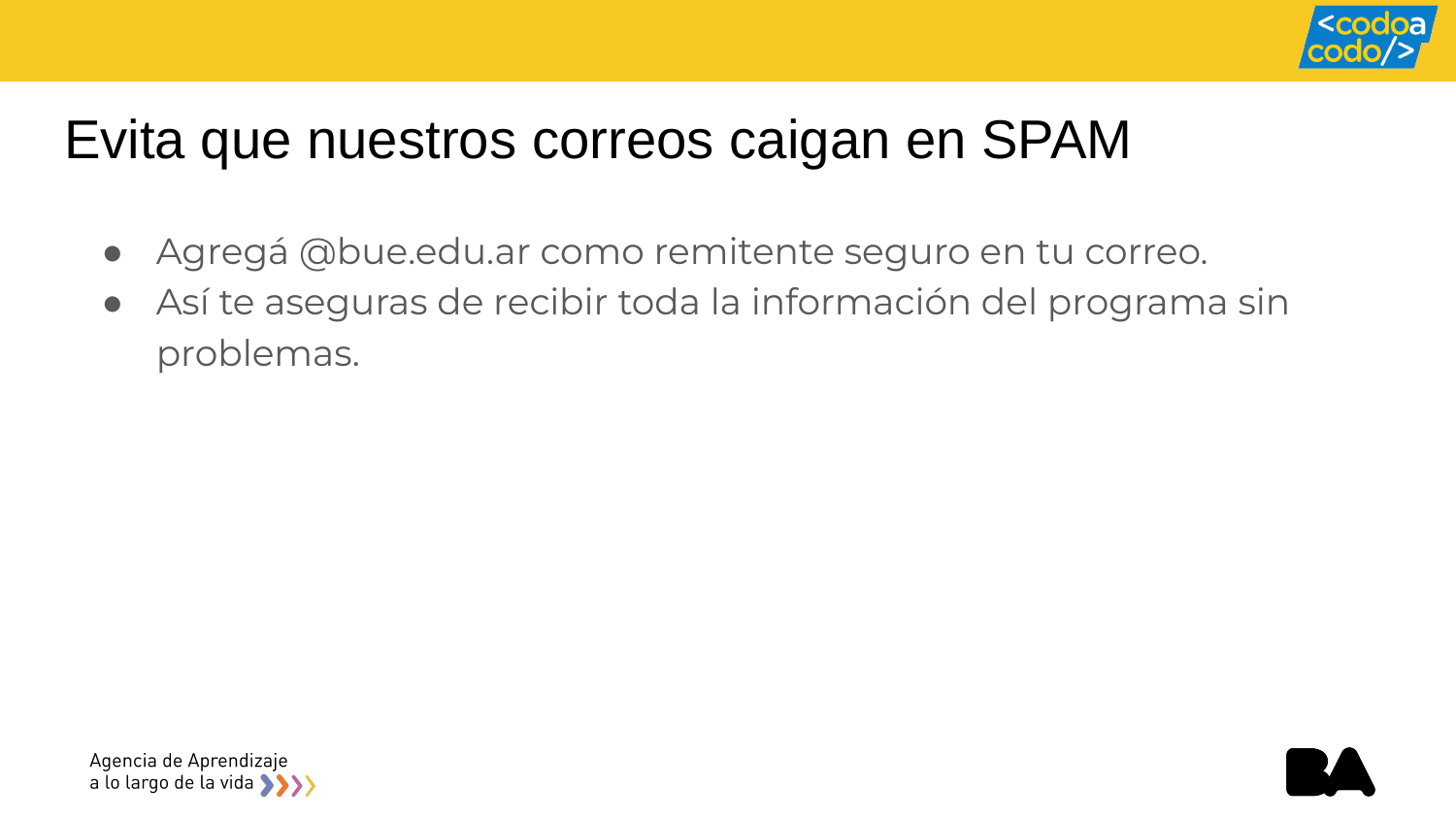

# Evita que nuestros correos caigan en SPAM
Agregá @bue.edu.ar como remitente seguro en tu correo.
Así te aseguras de recibir toda la información del programa sin problemas.